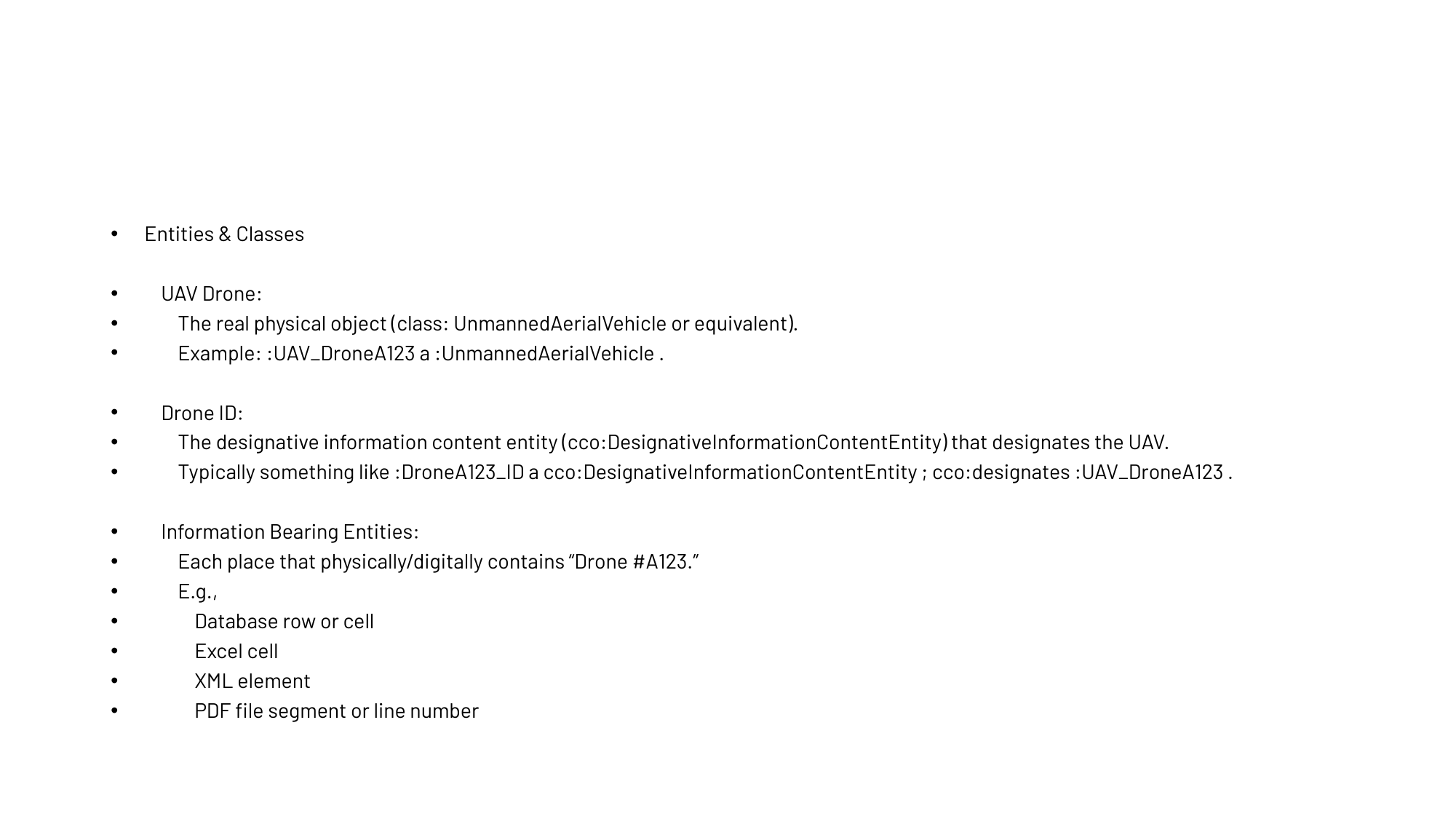

#
Entities & Classes

    UAV Drone:
        The real physical object (class: UnmannedAerialVehicle or equivalent).
        Example: :UAV_DroneA123 a :UnmannedAerialVehicle .

    Drone ID:
        The designative information content entity (cco:DesignativeInformationContentEntity) that designates the UAV.
        Typically something like :DroneA123_ID a cco:DesignativeInformationContentEntity ; cco:designates :UAV_DroneA123 .

    Information Bearing Entities:
        Each place that physically/digitally contains “Drone #A123.”
        E.g.,
            Database row or cell
            Excel cell
            XML element
            PDF file segment or line number